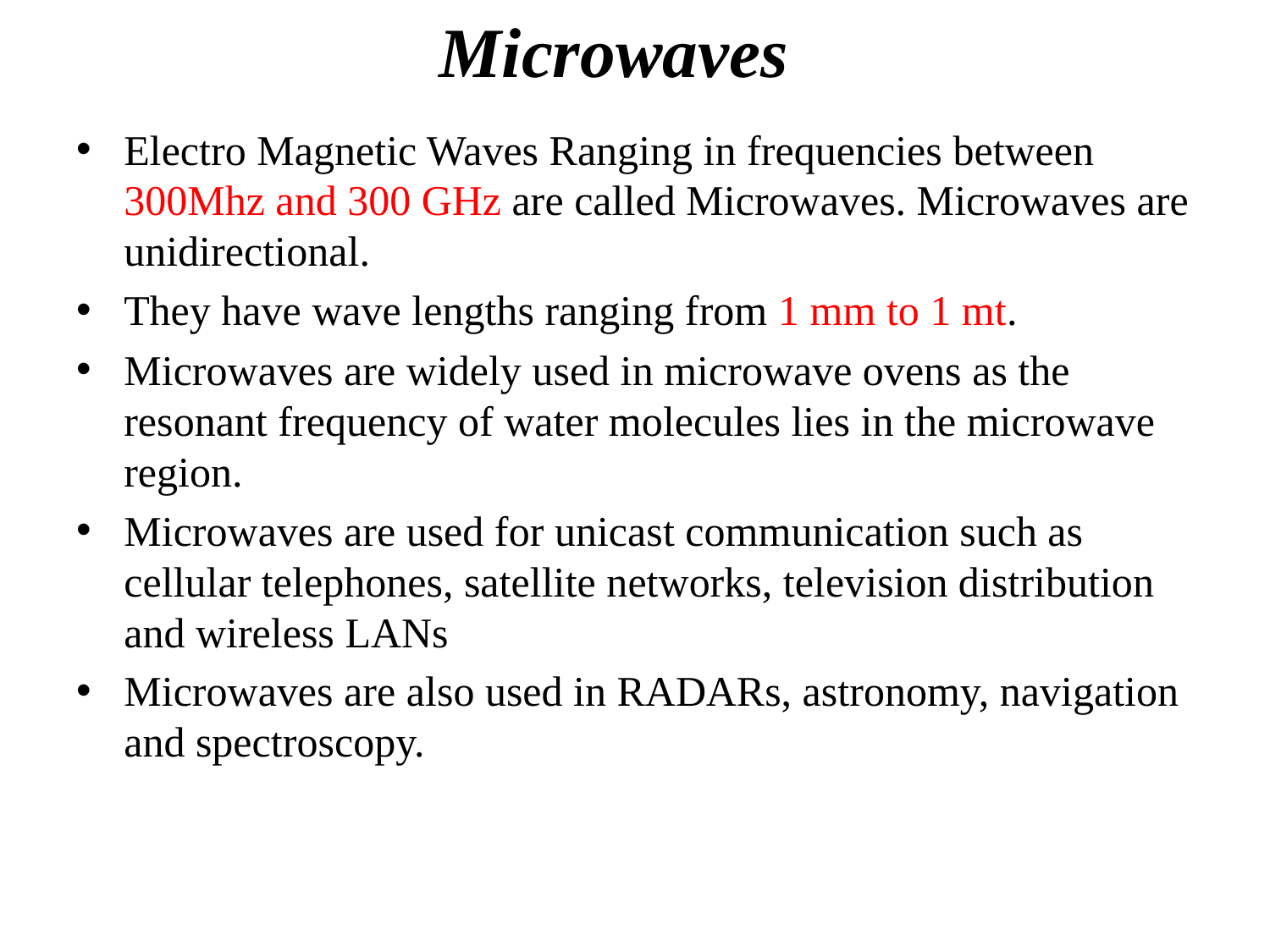

# Microwaves
Electro Magnetic Waves Ranging in frequencies between 300Mhz and 300 GHz are called Microwaves. Microwaves are unidirectional.
They have wave lengths ranging from 1 mm to 1 mt.
Microwaves are widely used in microwave ovens as the resonant frequency of water molecules lies in the microwave region.
Microwaves are used for unicast communication such as cellular telephones, satellite networks, television distribution  and wireless LANs
Microwaves are also used in RADARs, astronomy, navigation and spectroscopy.